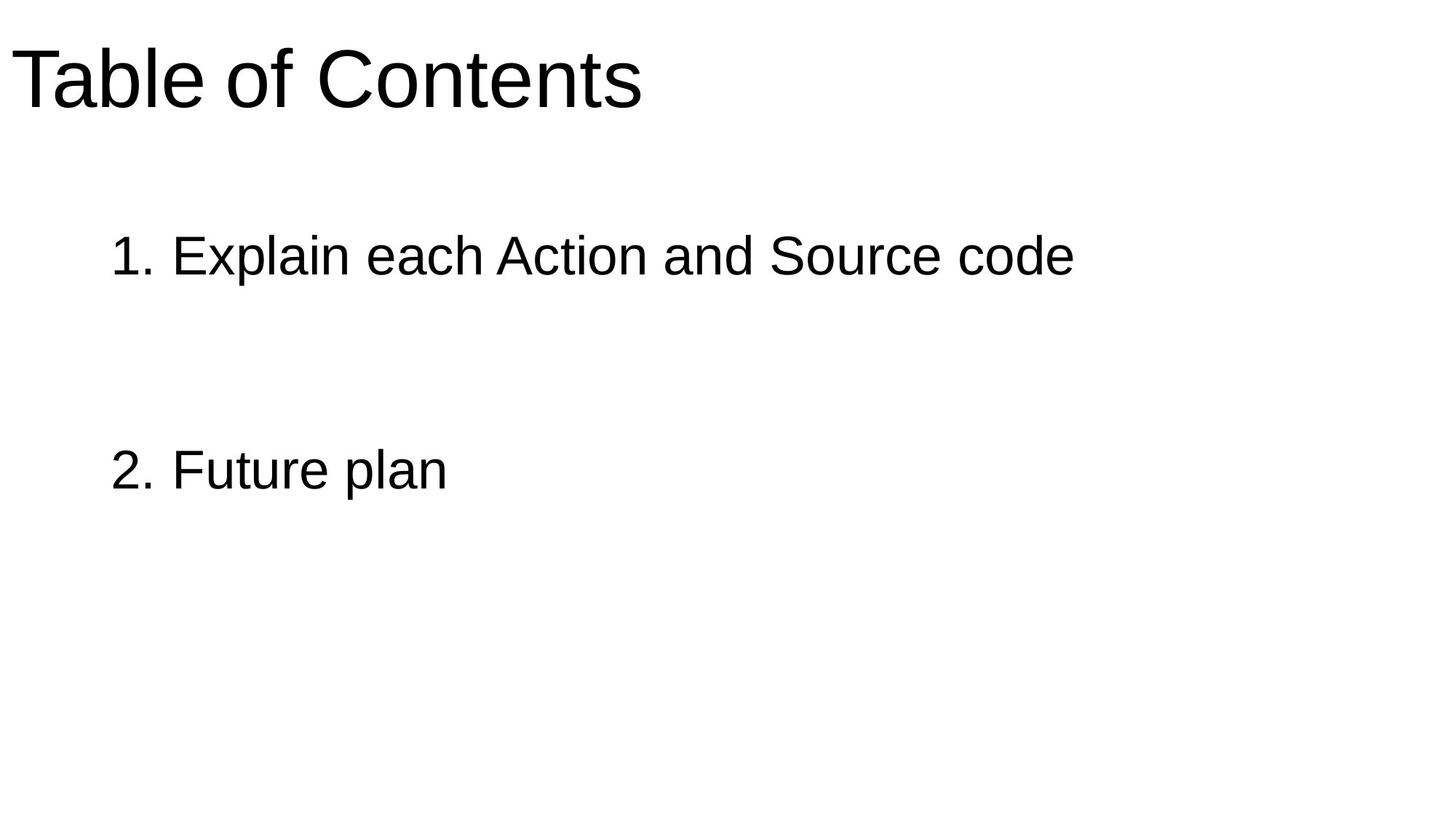

Table of Contents
Explain each Action and Source code

Future plan